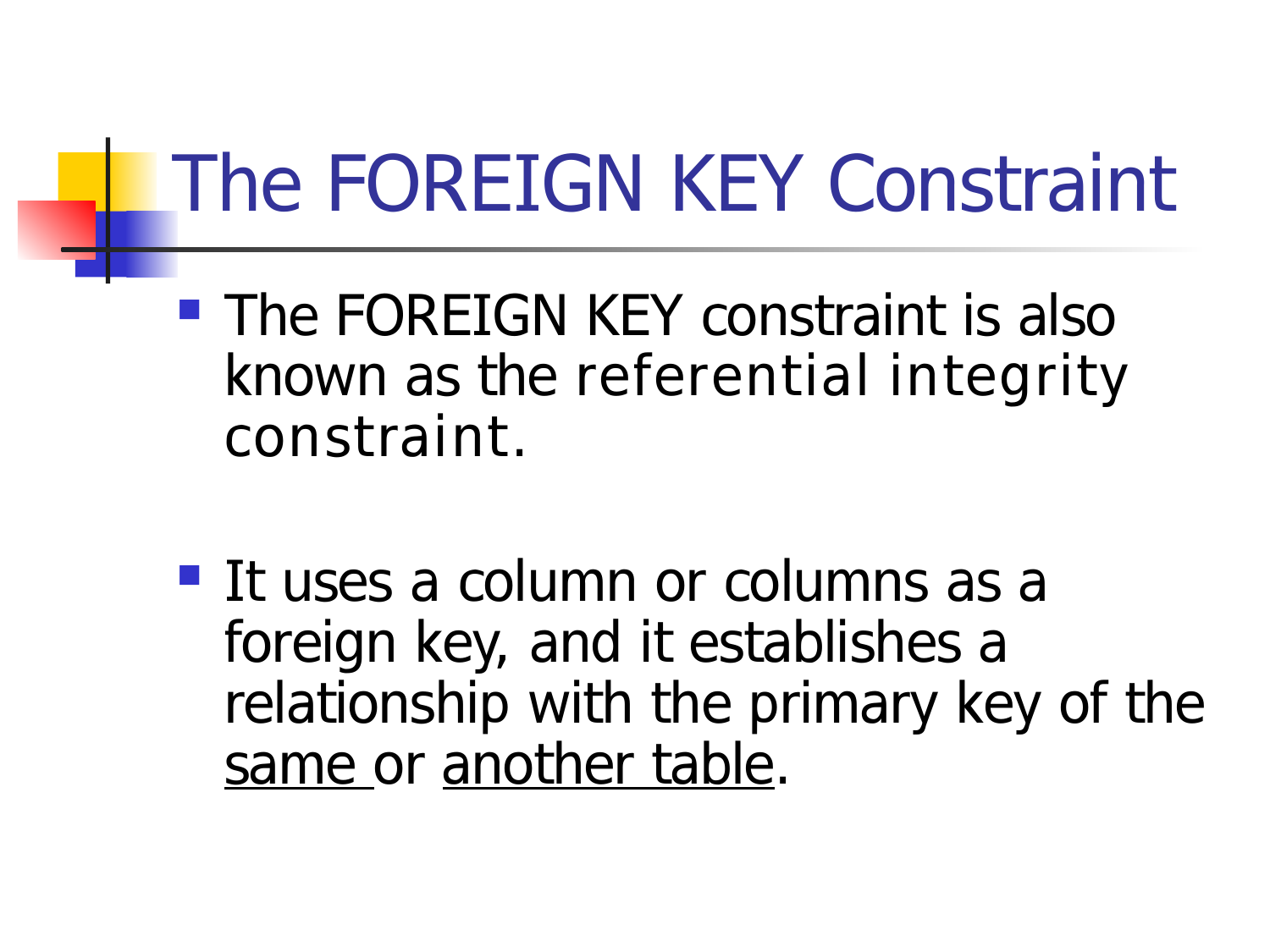

# The FOREIGN KEY Constraint
The FOREIGN KEY constraint is also known as the referential integrity constraint.

It uses a column or columns as a foreign key, and it establishes a relationship with the primary key of the same or another table.